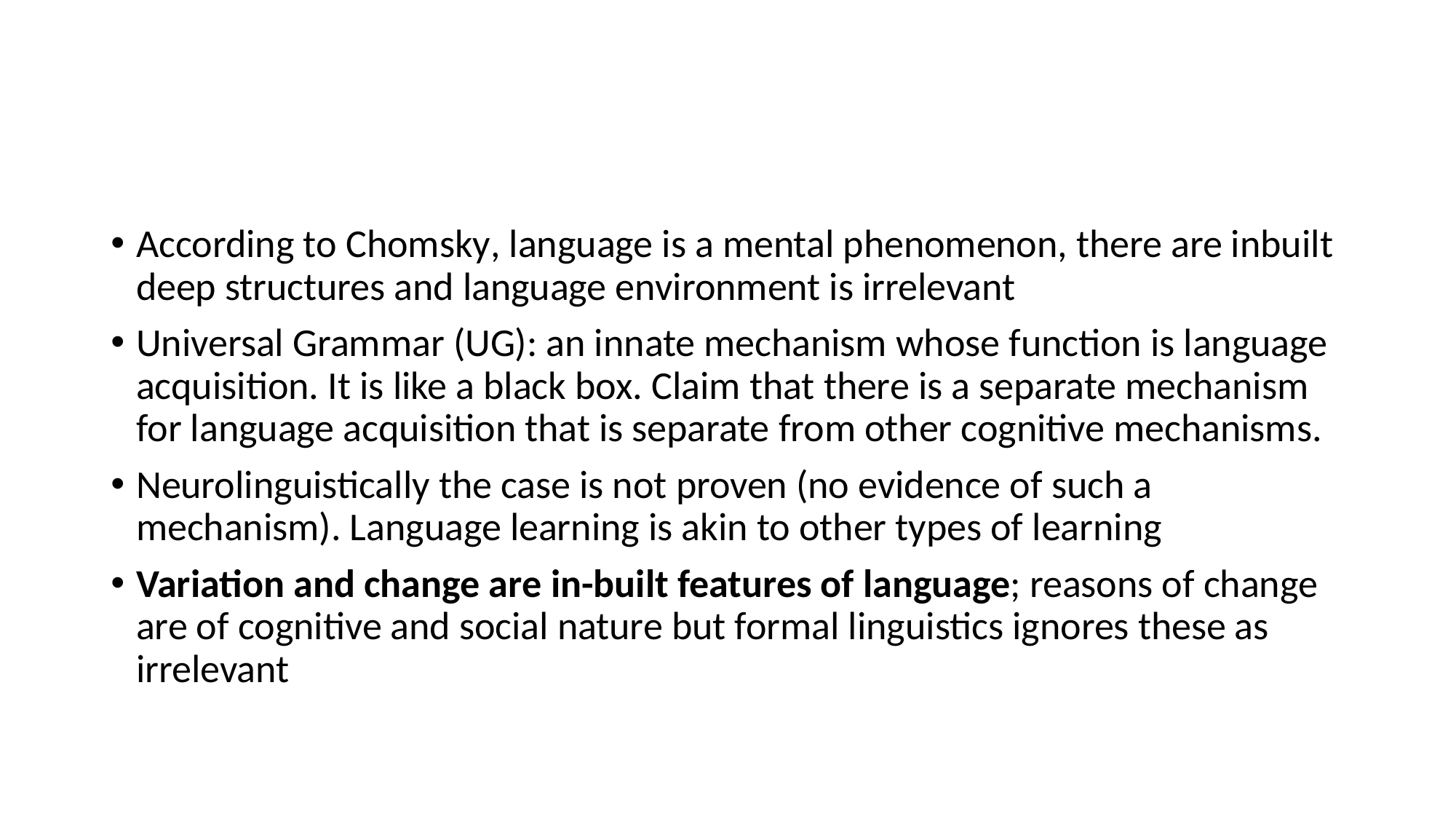

#
According to Chomsky, language is a mental phenomenon, there are inbuilt deep structures and language environment is irrelevant
Universal Grammar (UG): an innate mechanism whose function is language acquisition. It is like a black box. Claim that there is a separate mechanism for language acquisition that is separate from other cognitive mechanisms.
Neurolinguistically the case is not proven (no evidence of such a mechanism). Language learning is akin to other types of learning
Variation and change are in-built features of language; reasons of change are of cognitive and social nature but formal linguistics ignores these as irrelevant